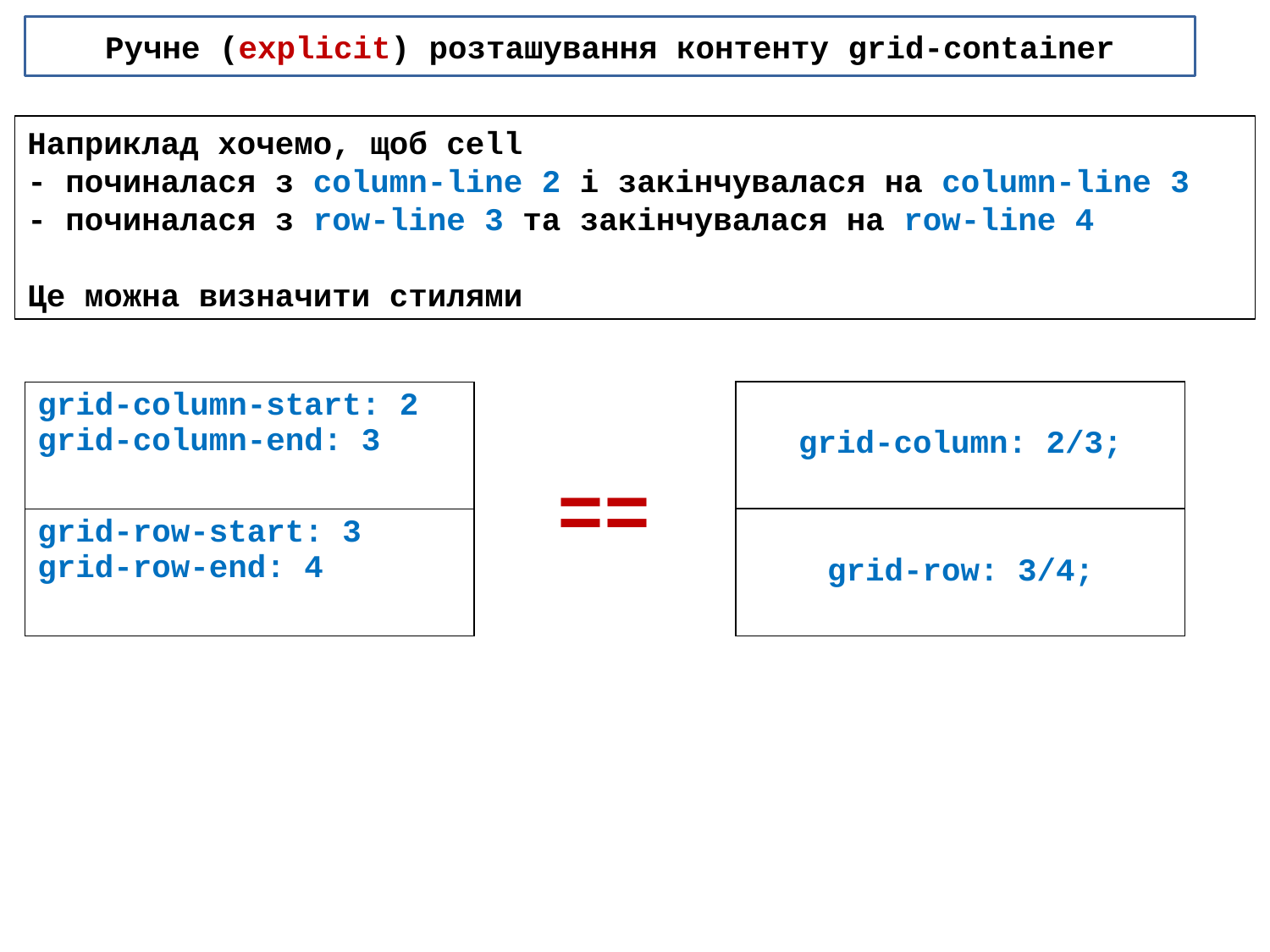

Ручне (explicit) розташування контенту grid-container
Наприклад хочемо, щоб cell
- починалася з column-line 2 і закінчувалася на column-line 3
- починалася з row-line 3 та закінчувалася на row-line 4

Це можна визначити стилями
| grid-column: 2/3; |
| --- |
| grid-row: 3/4; |
| grid-column-start: 2 grid-column-end: 3 |
| --- |
| grid-row-start: 3 grid-row-end: 4 |
==